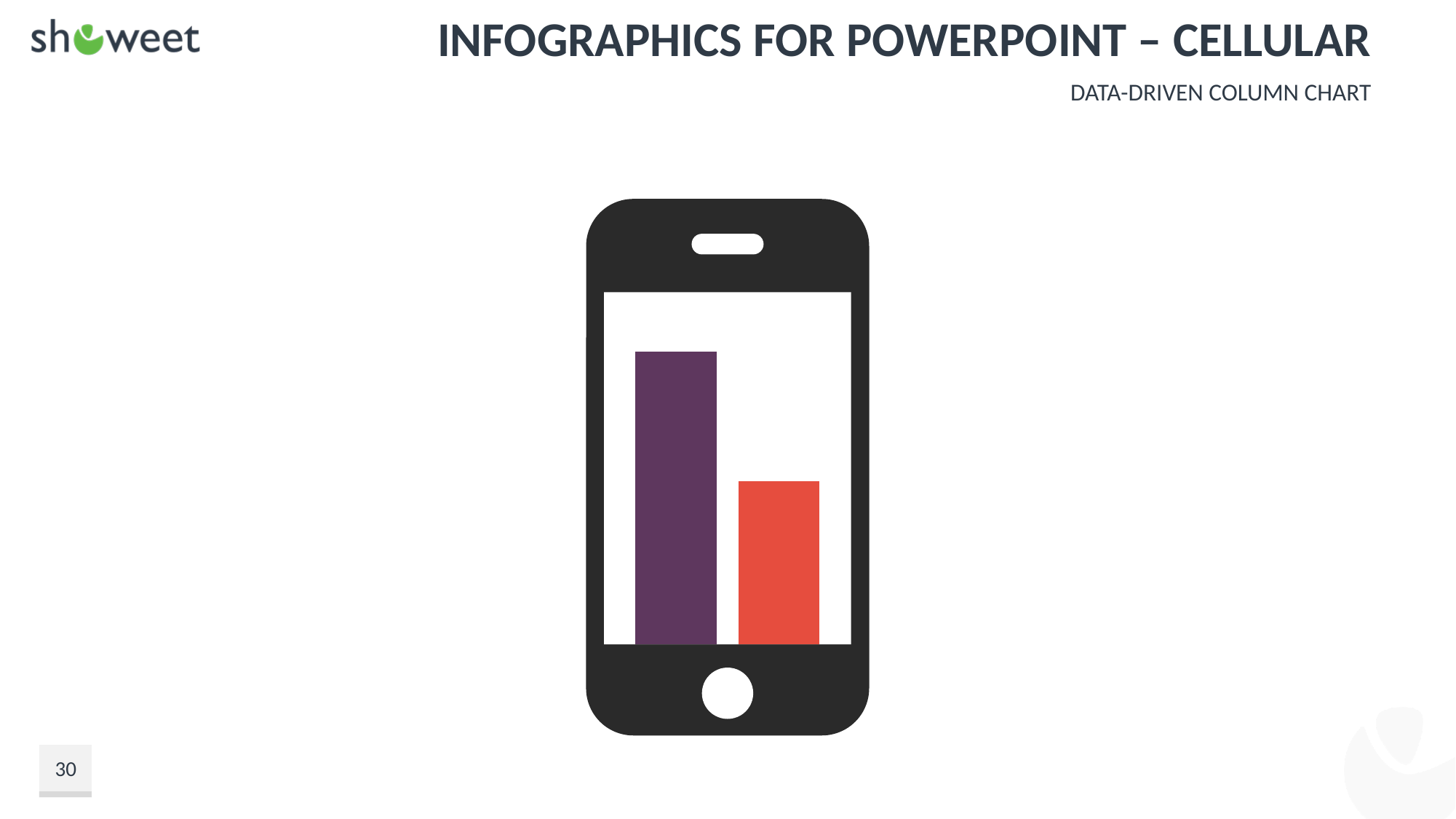

# Infographics for PowerPoint – Cellular
Data-driven Column Chart

### Chart

| Category | Series 1 | Series 2 |
|---|---|---|
| Category 1 | 4.3 | 2.4 |

30